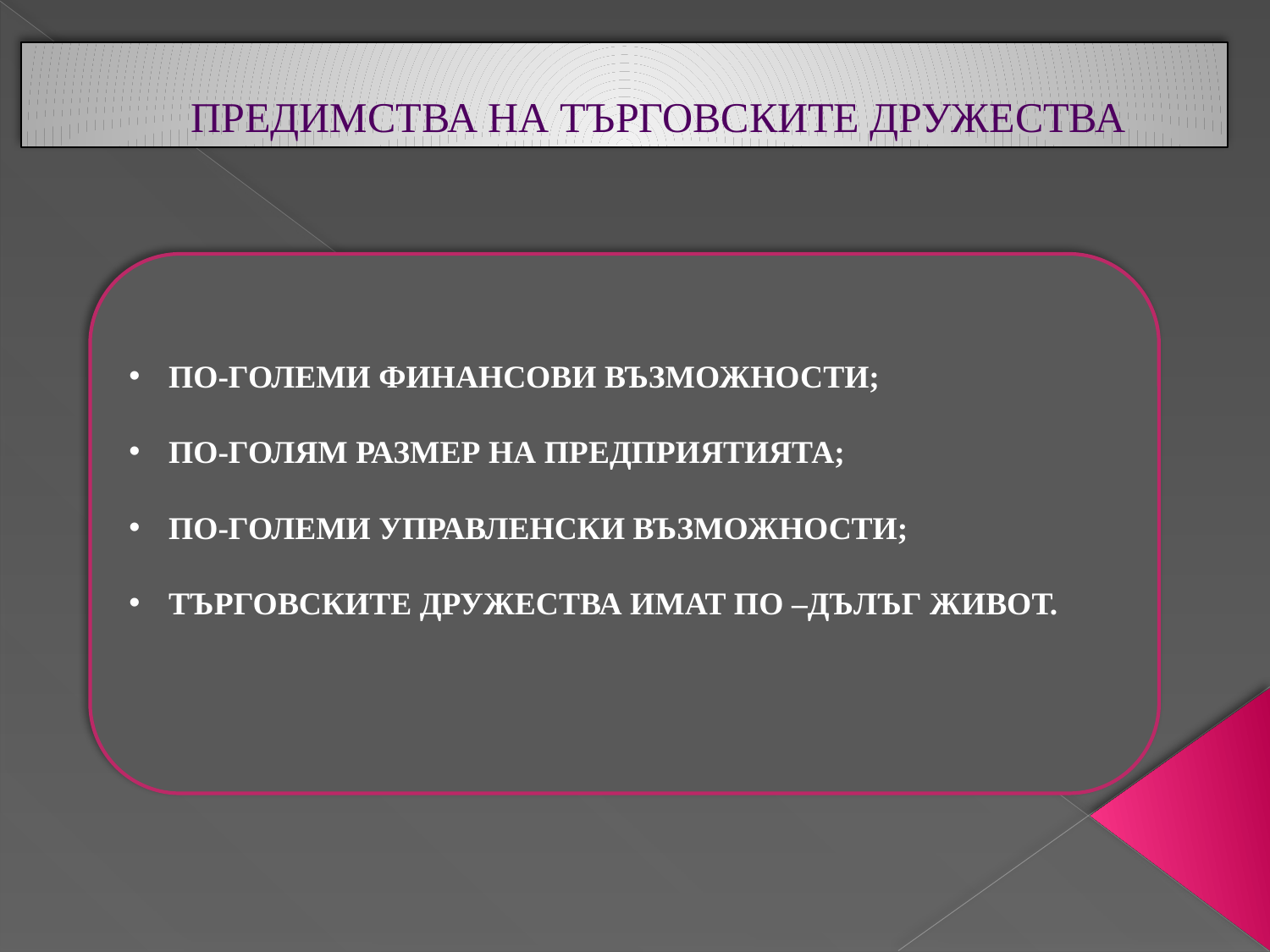

# ПРЕДИМСТВА НА ТЪРГОВСКИТЕ ДРУЖЕСТВА

ПО-ГОЛЕМИ ФИНАНСОВИ ВЪЗМОЖНОСТИ;
ПО-ГОЛЯМ РАЗМЕР НА ПРЕДПРИЯТИЯТА;
ПО-ГОЛЕМИ УПРАВЛЕНСКИ ВЪЗМОЖНОСТИ;
ТЪРГОВСКИТЕ ДРУЖЕСТВА ИМАТ ПО –ДЪЛЪГ ЖИВОТ.